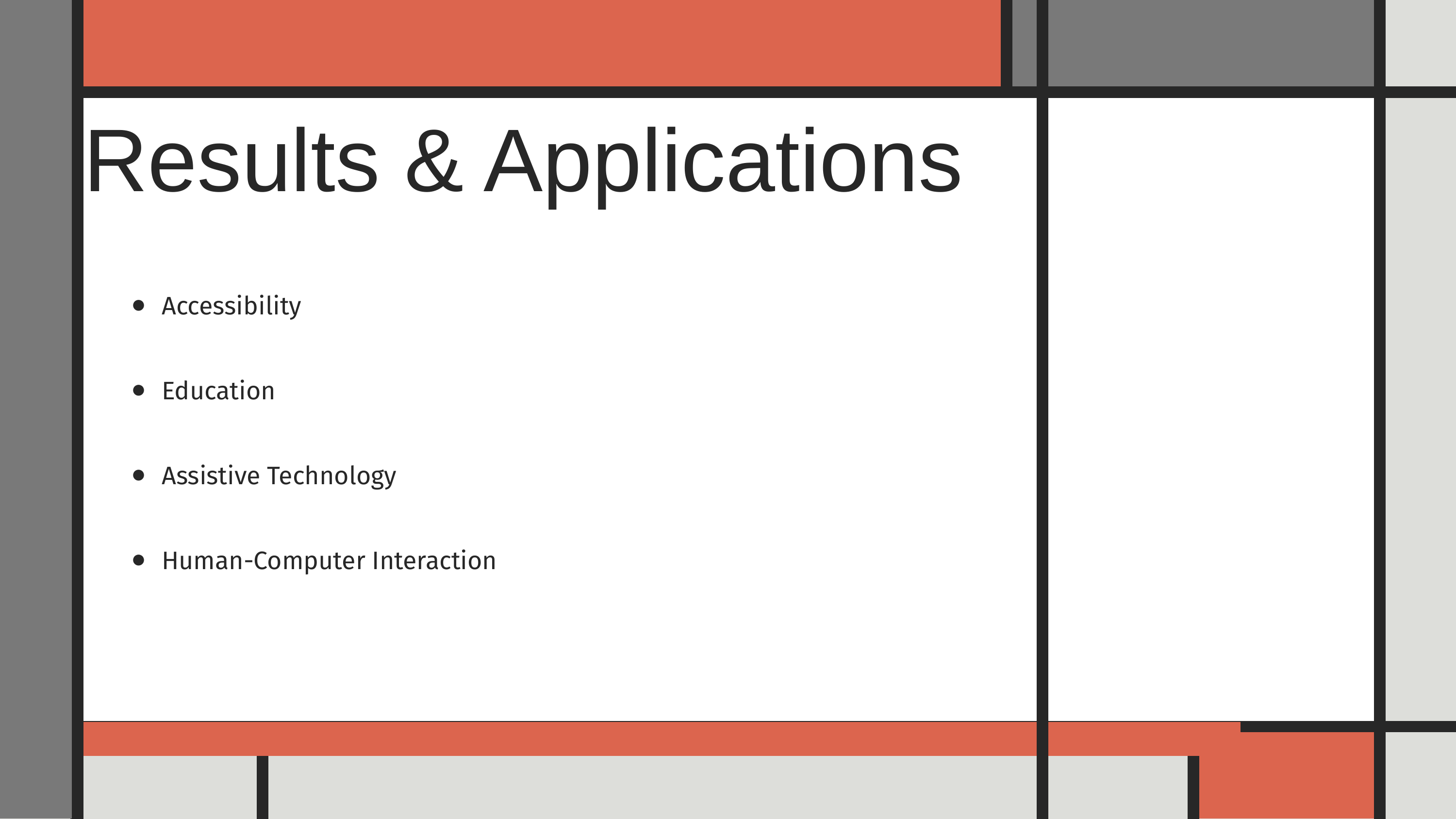

Results & Applications

Accessibility

Education

Assistive Technology

Human-Computer Interaction